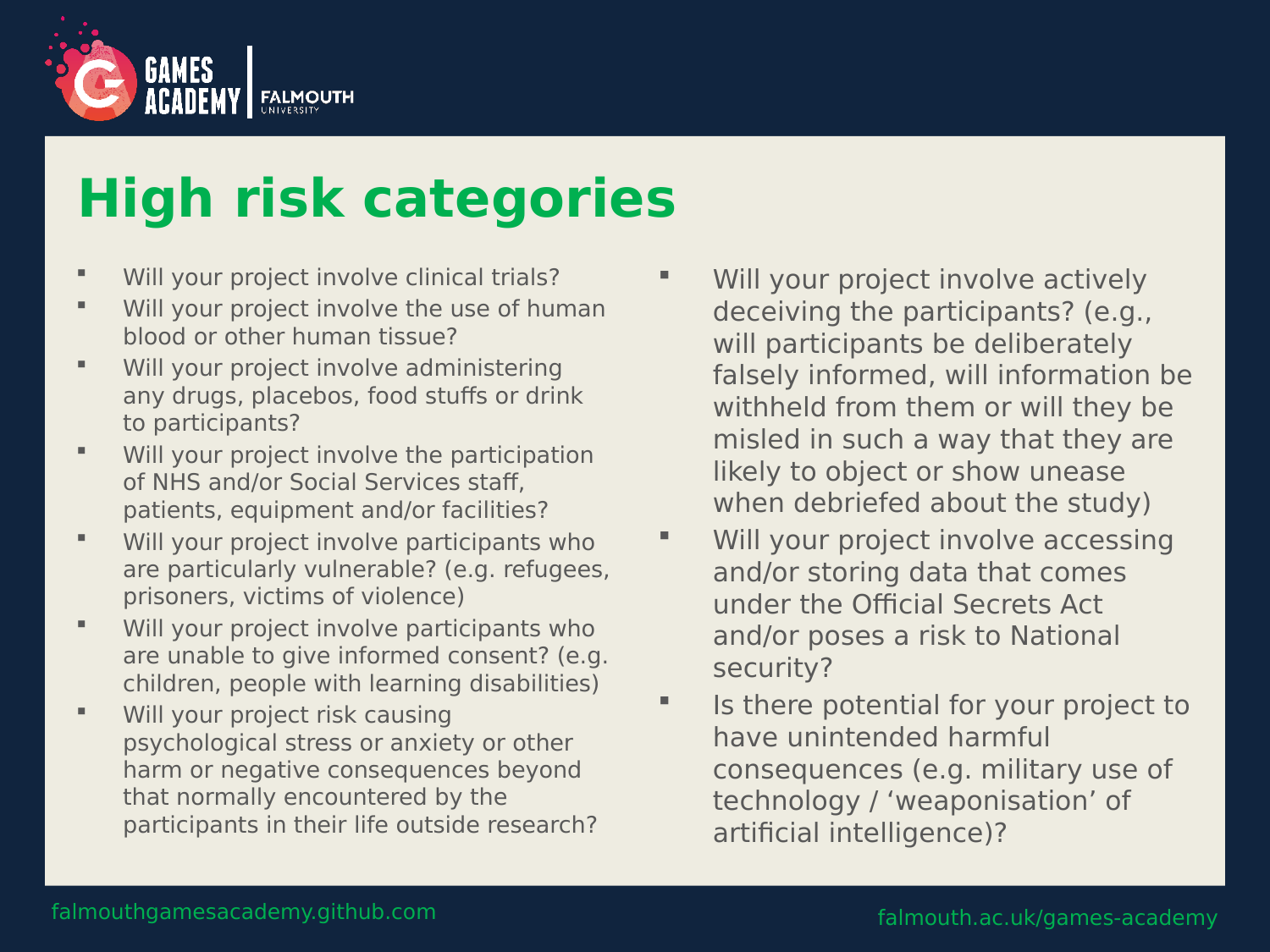

# High risk categories
Will your project involve clinical trials?
Will your project involve the use of human blood or other human tissue?
Will your project involve administering any drugs, placebos, food stuffs or drink to participants?
Will your project involve the participation of NHS and/or Social Services staff, patients, equipment and/or facilities?
Will your project involve participants who are particularly vulnerable? (e.g. refugees, prisoners, victims of violence)
Will your project involve participants who are unable to give informed consent? (e.g. children, people with learning disabilities)
Will your project risk causing psychological stress or anxiety or other harm or negative consequences beyond that normally encountered by the participants in their life outside research?
Will your project involve actively deceiving the participants? (e.g., will participants be deliberately falsely informed, will information be withheld from them or will they be misled in such a way that they are likely to object or show unease when debriefed about the study)
Will your project involve accessing and/or storing data that comes under the Official Secrets Act and/or poses a risk to National security?
Is there potential for your project to have unintended harmful consequences (e.g. military use of technology / ‘weaponisation’ of artificial intelligence)?